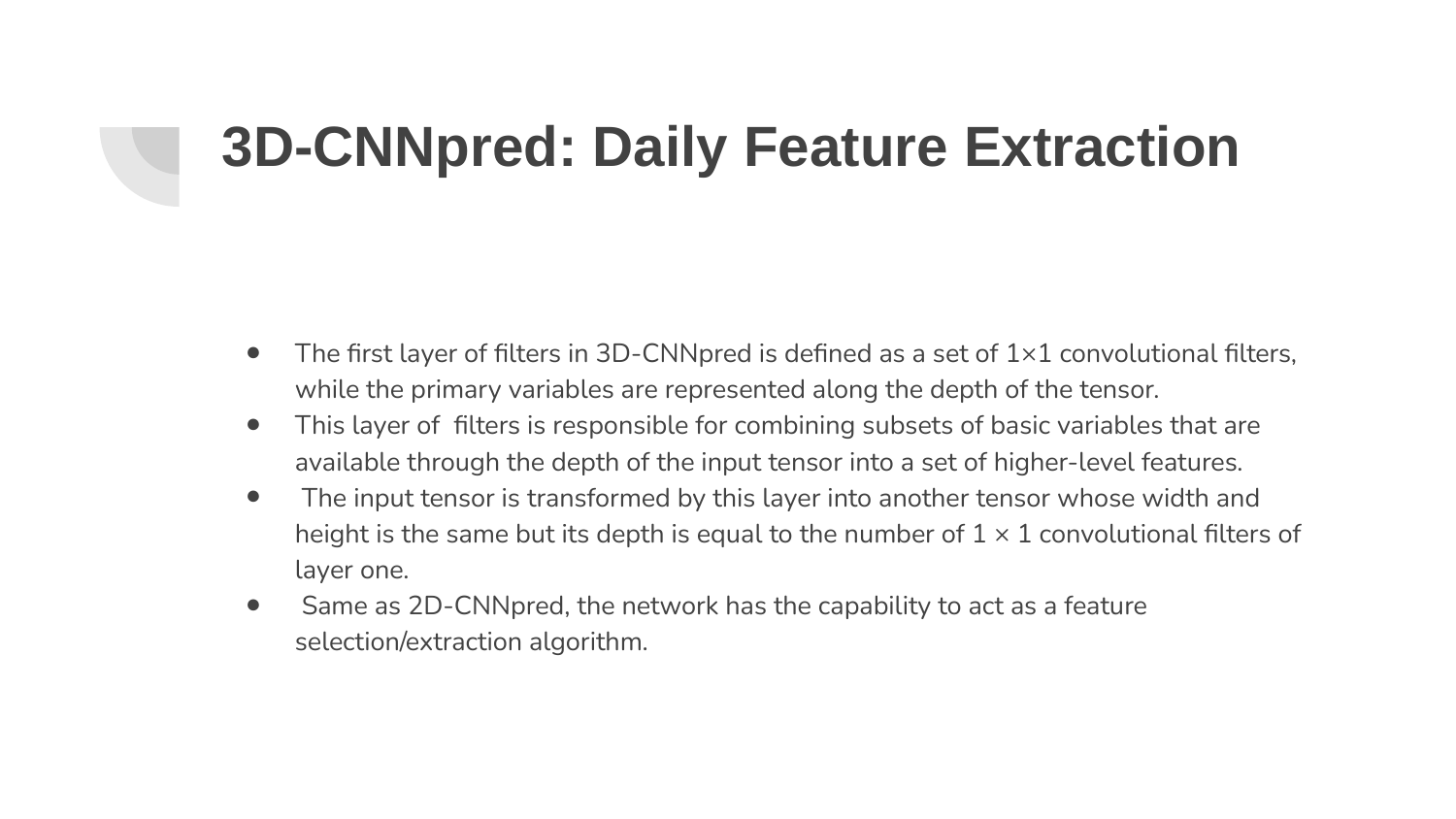

# 3D-CNNpred: Daily Feature Extraction
The first layer of filters in 3D-CNNpred is defined as a set of 1×1 convolutional filters, while the primary variables are represented along the depth of the tensor.
This layer of  filters is responsible for combining subsets of basic variables that are available through the depth of the input tensor into a set of higher-level features.
 The input tensor is transformed by this layer into another tensor whose width and height is the same but its depth is equal to the number of 1 × 1 convolutional filters of layer one.
 Same as 2D-CNNpred, the network has the capability to act as a feature selection/extraction algorithm.